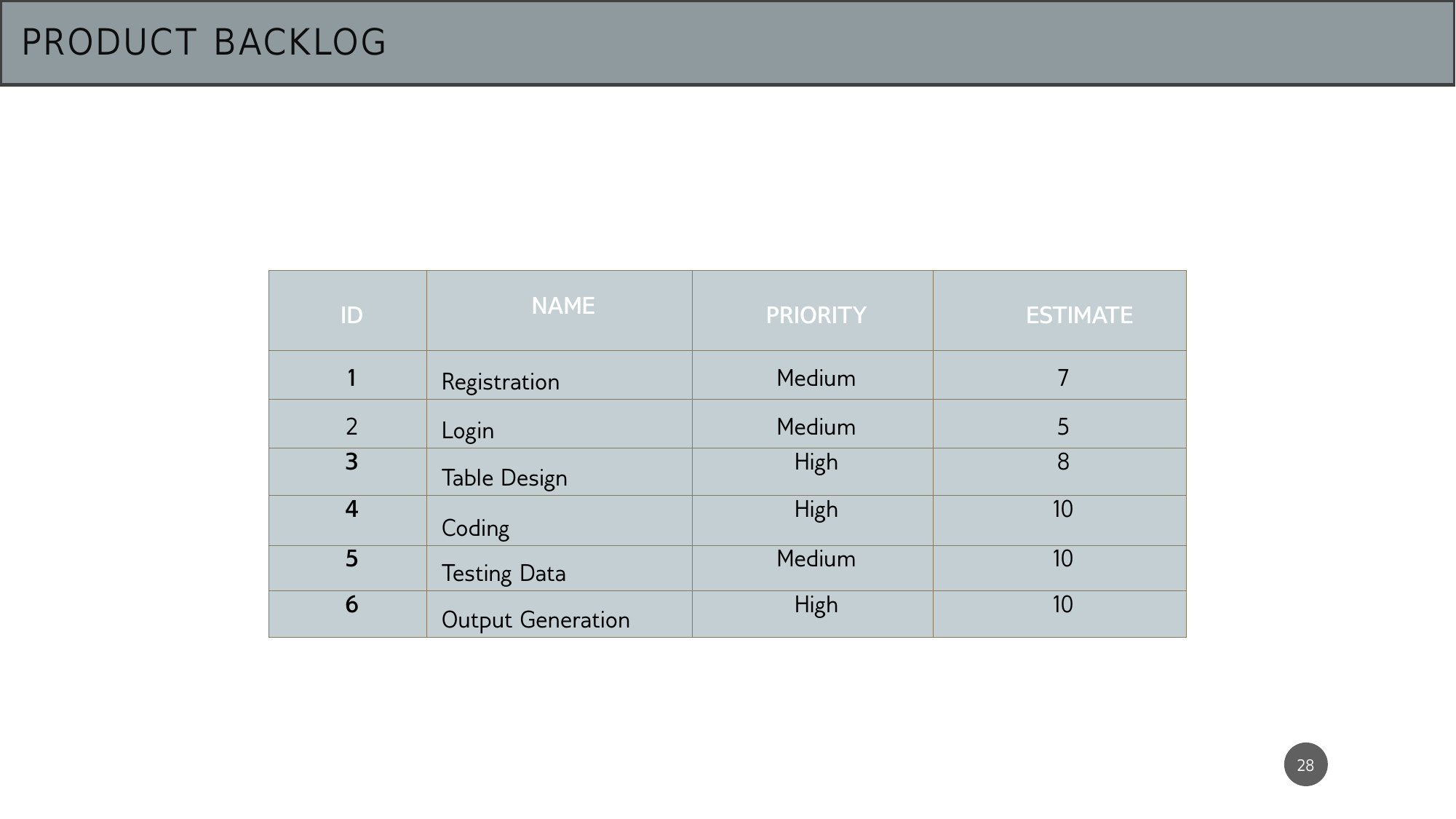

# PRODUCT BACKLOG
| ID | NAME | PRIORITY | ESTIMATE |
| --- | --- | --- | --- |
| 1 | Registration | Medium | 7 |
| 2 | Login | Medium | 5 |
| 3 | Table Design | High | 8 |
| 4 | Coding | High | 10 |
| 5 | Testing Data | Medium | 10 |
| 6 | Output Generation | High | 10 |
28